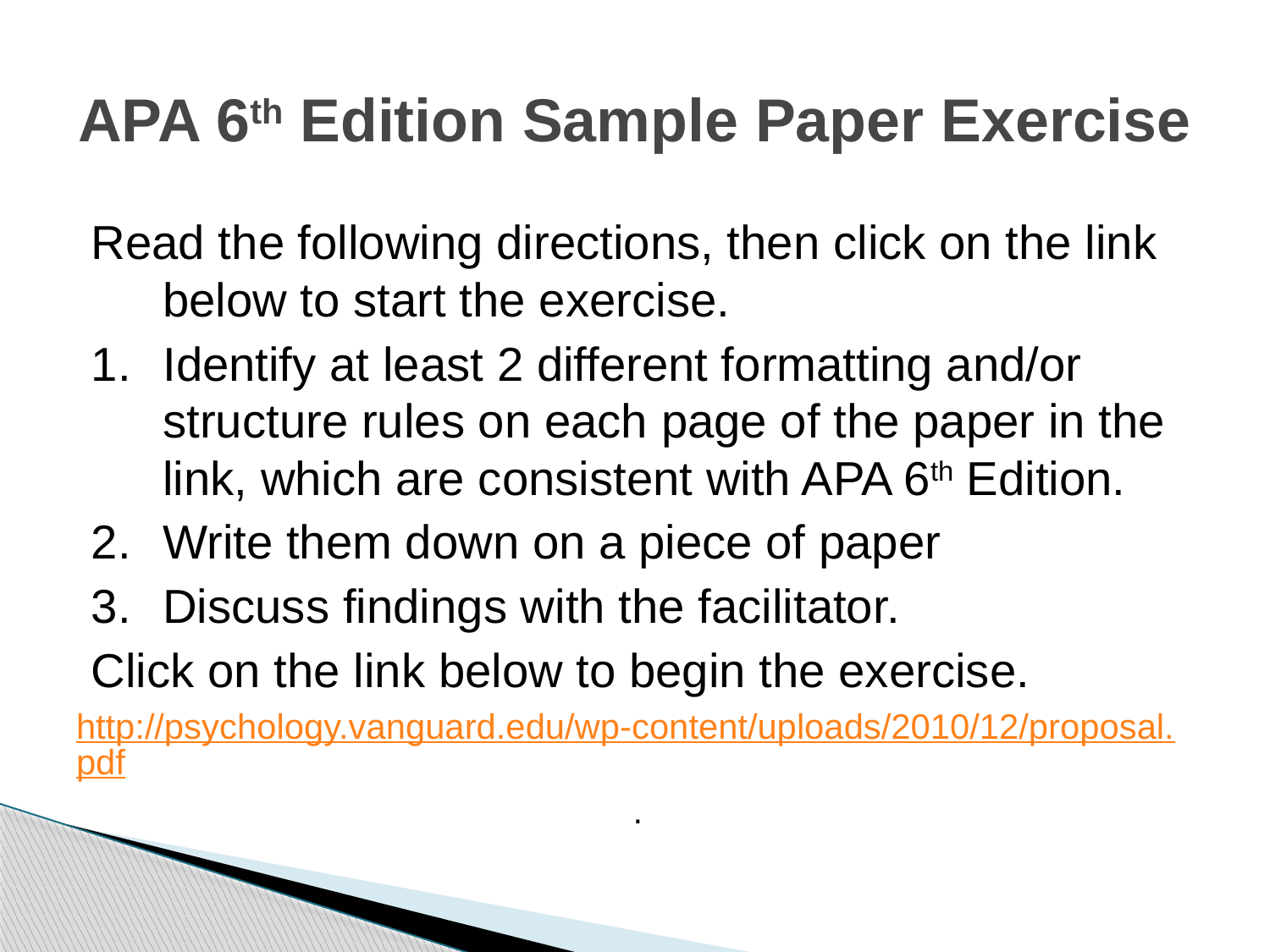

# APA 6th Edition Sample Paper Exercise
Read the following directions, then click on the link below to start the exercise.
Identify at least 2 different formatting and/or structure rules on each page of the paper in the link, which are consistent with APA 6th Edition.
Write them down on a piece of paper
Discuss findings with the facilitator.
Click on the link below to begin the exercise.
http://psychology.vanguard.edu/wp-content/uploads/2010/12/proposal.pdf
.